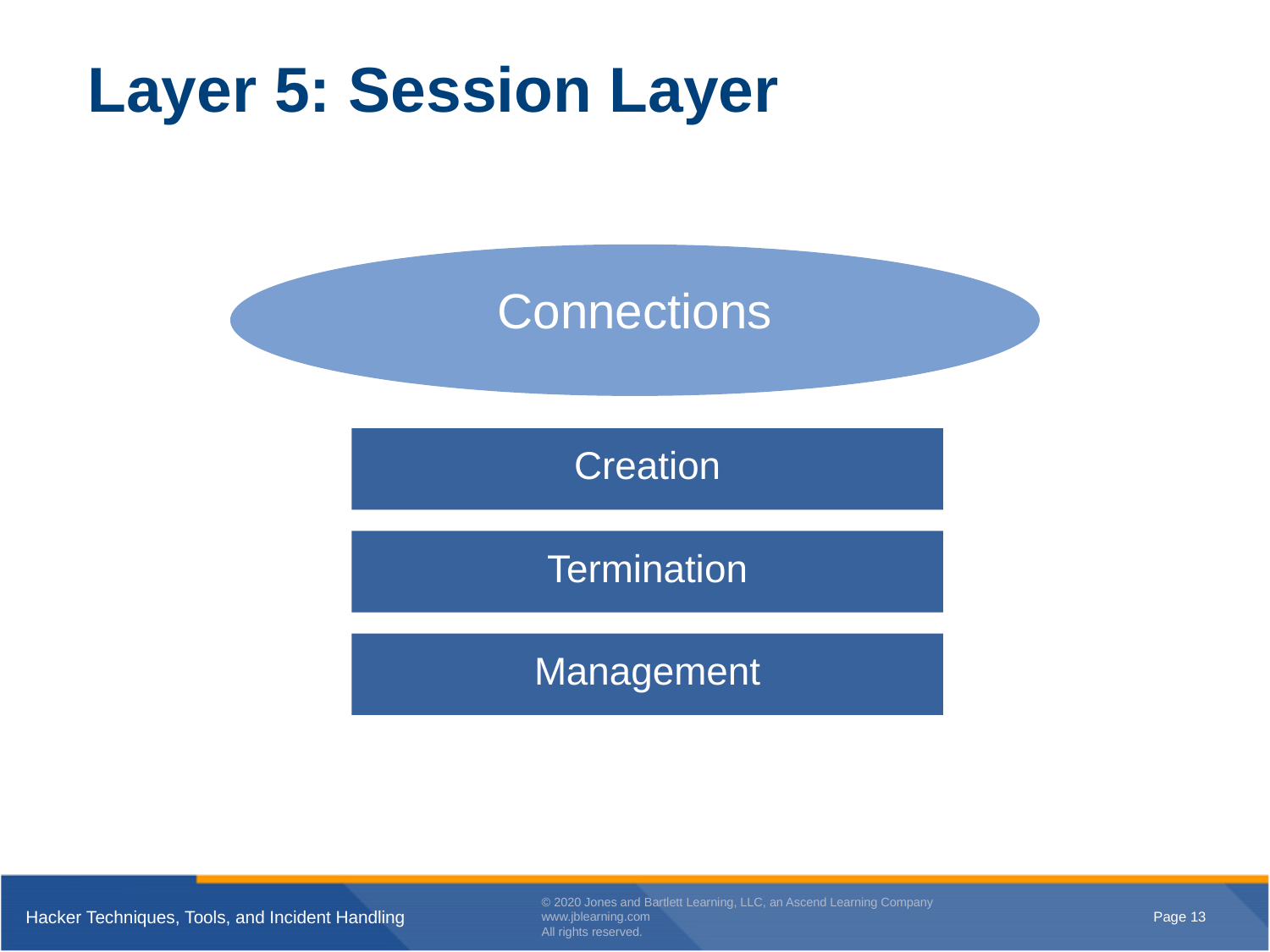

# Layer 5: Session Layer
Connections
Creation
Termination
Management